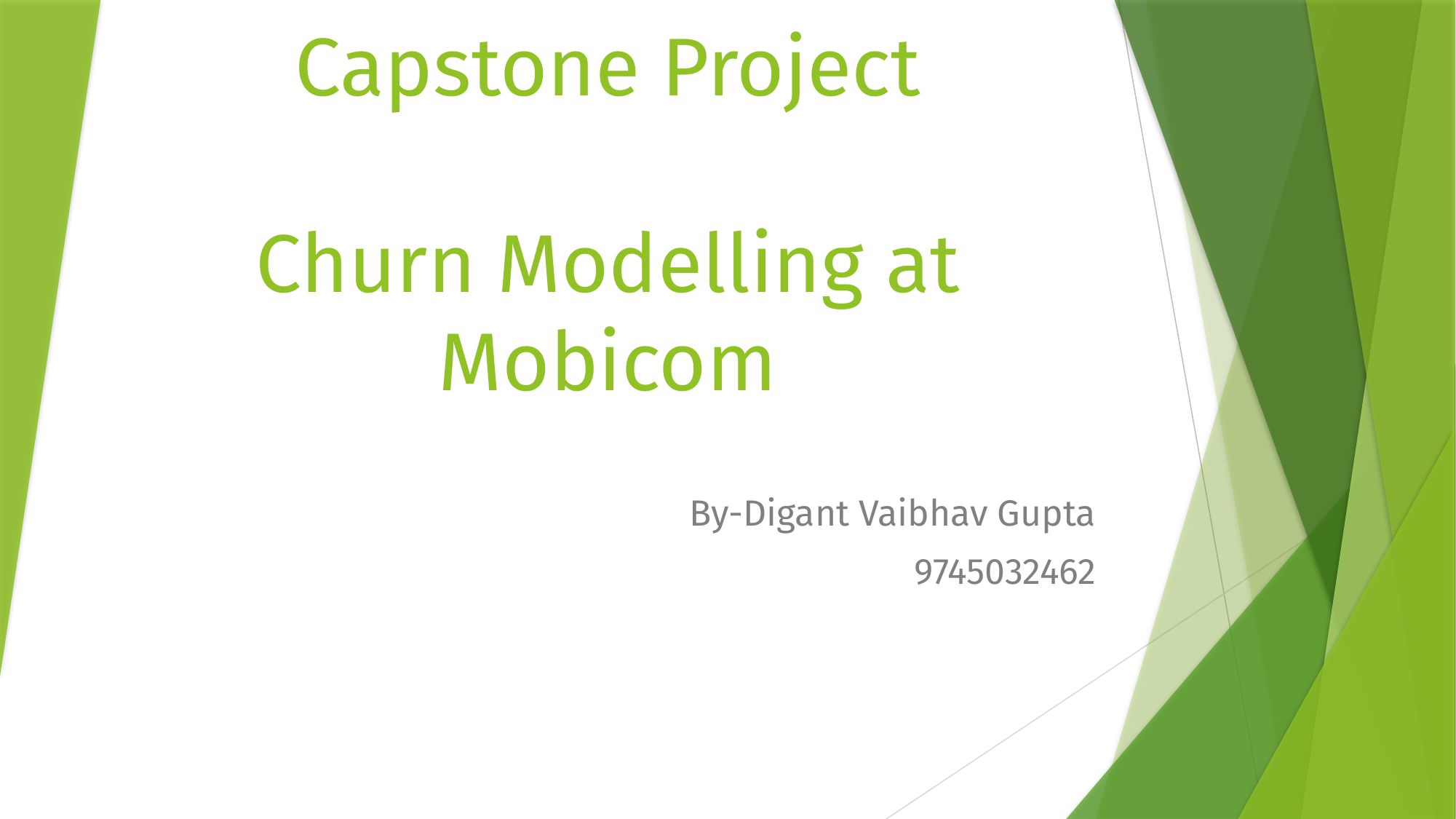

# Capstone Project Churn Modelling at Mobicom
By-Digant Vaibhav Gupta
9745032462